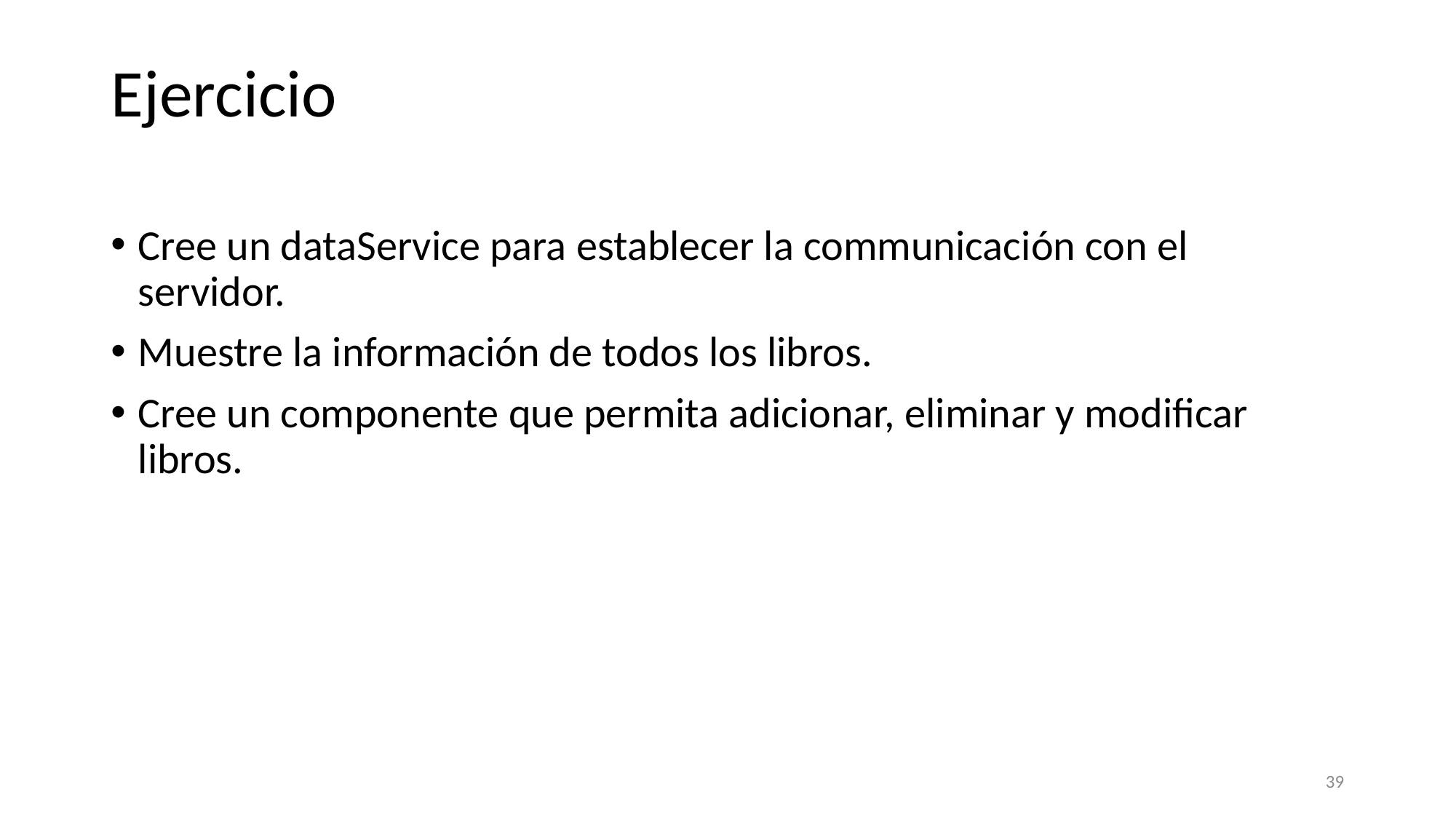

# Ejercicio
Cree un dataService para establecer la communicación con el servidor.
Muestre la información de todos los libros.
Cree un componente que permita adicionar, eliminar y modificar libros.

39